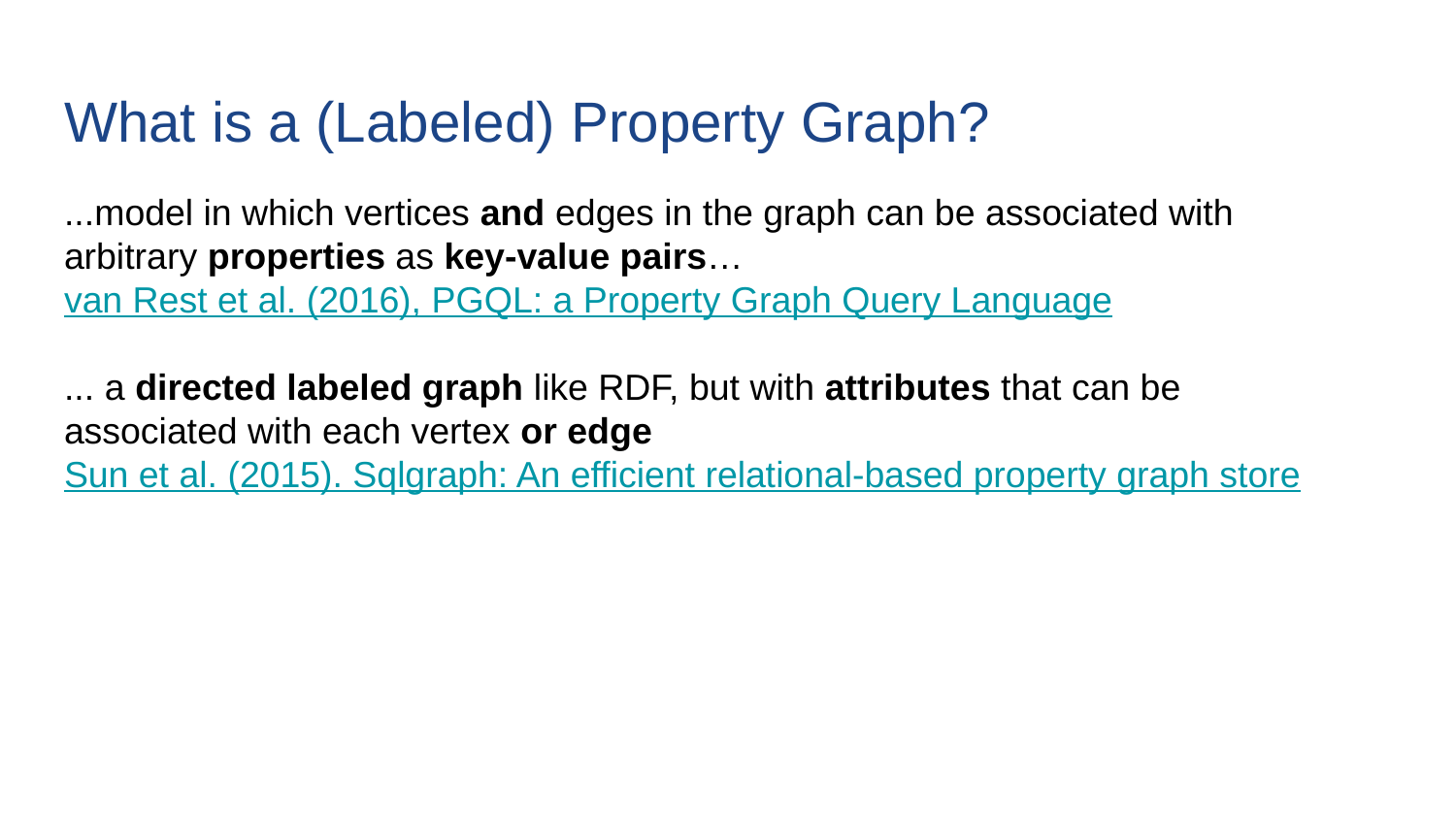

# What is a (Labeled) Property Graph?
...model in which vertices and edges in the graph can be associated with arbitrary properties as key-value pairs…
van Rest et al. (2016), PGQL: a Property Graph Query Language

... a directed labeled graph like RDF, but with attributes that can be associated with each vertex or edge
Sun et al. (2015). Sqlgraph: An efficient relational-based property graph store